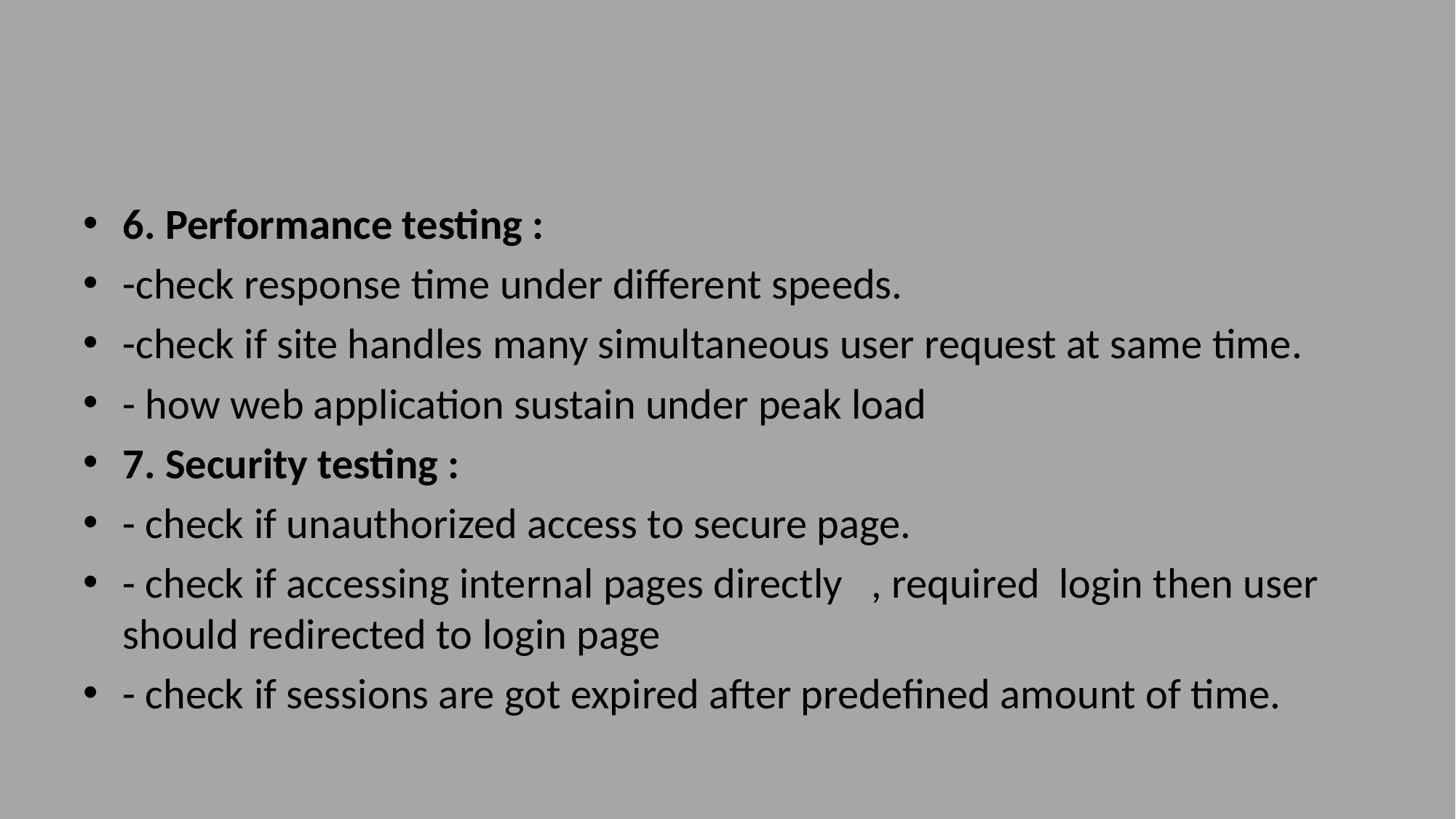

#
6. Performance testing :
-check response time under different speeds.
-check if site handles many simultaneous user request at same time.
- how web application sustain under peak load
7. Security testing :
- check if unauthorized access to secure page.
- check if accessing internal pages directly   , required  login then user should redirected to login page
- check if sessions are got expired after predefined amount of time.